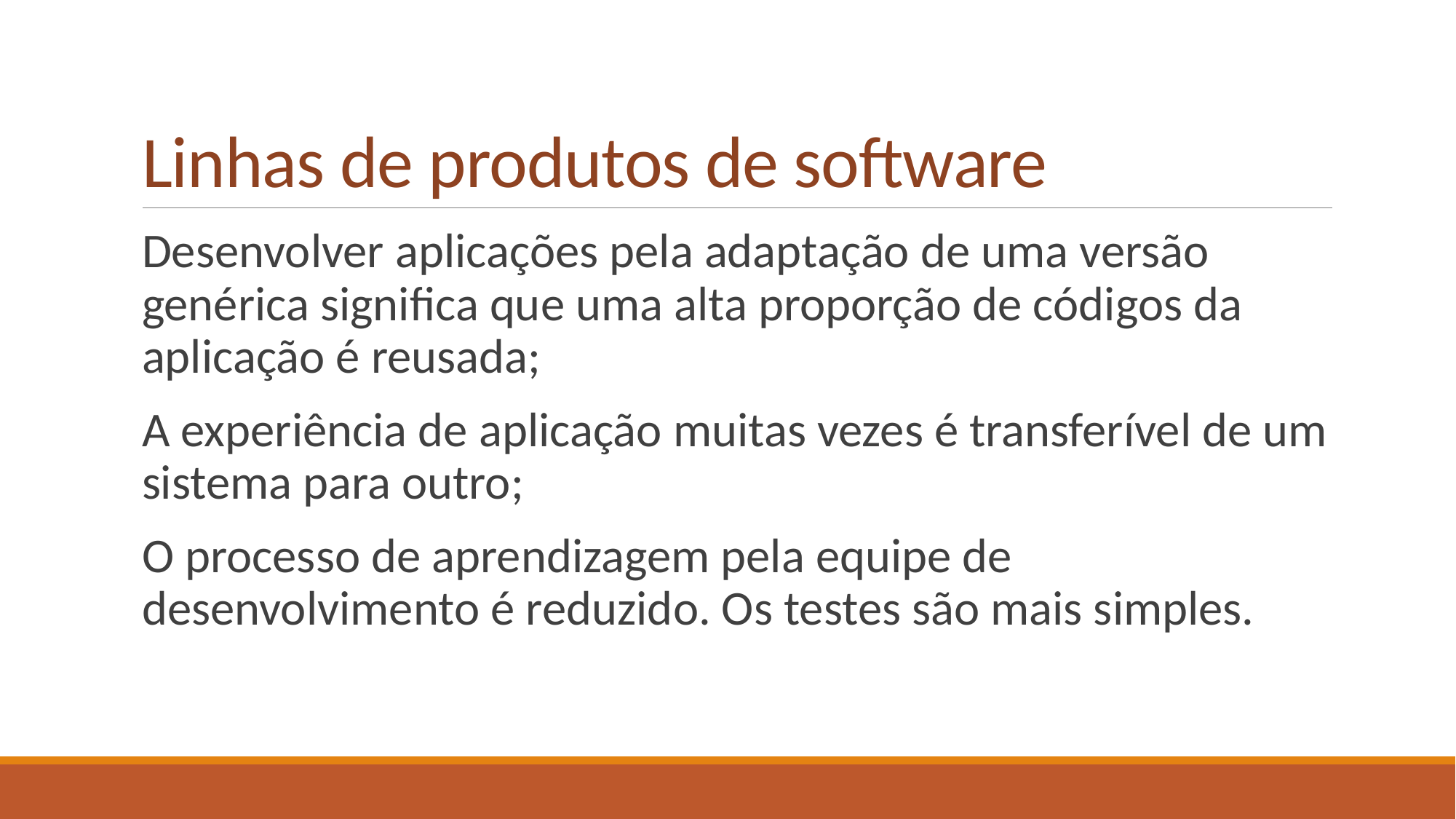

# Linhas de produtos de software
Desenvolver aplicações pela adaptação de uma versão genérica significa que uma alta proporção de códigos da aplicação é reusada;
A experiência de aplicação muitas vezes é transferível de um sistema para outro;
O processo de aprendizagem pela equipe de desenvolvimento é reduzido. Os testes são mais simples.